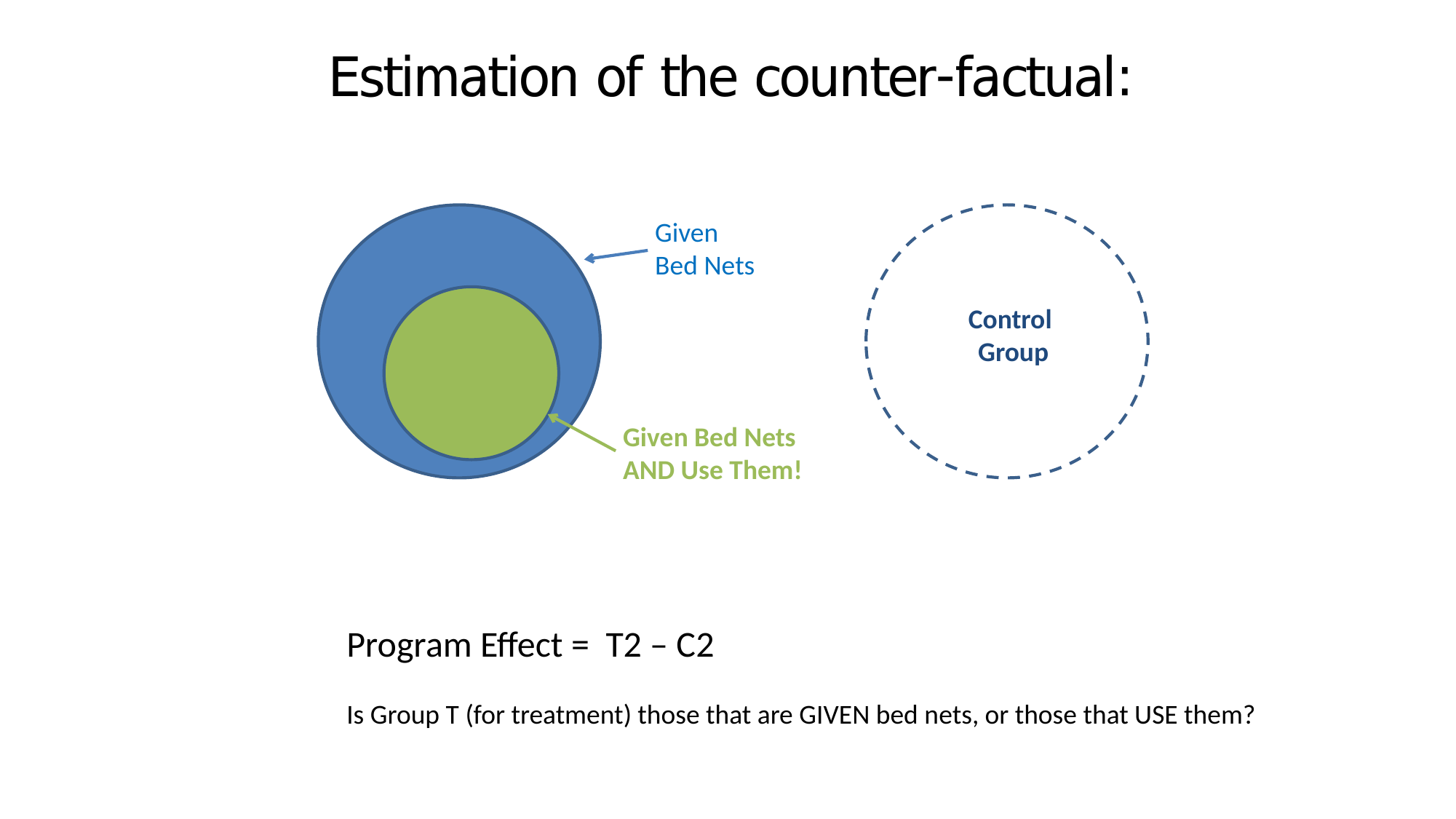

Estimation of the counter-factual:

Given
Bed Nets

Control
Group
Given Bed Nets
AND Use Them!

Program Effect =  T2 – C2

Is Group T (for treatment) those that are GIVEN bed nets, or those that USE them?